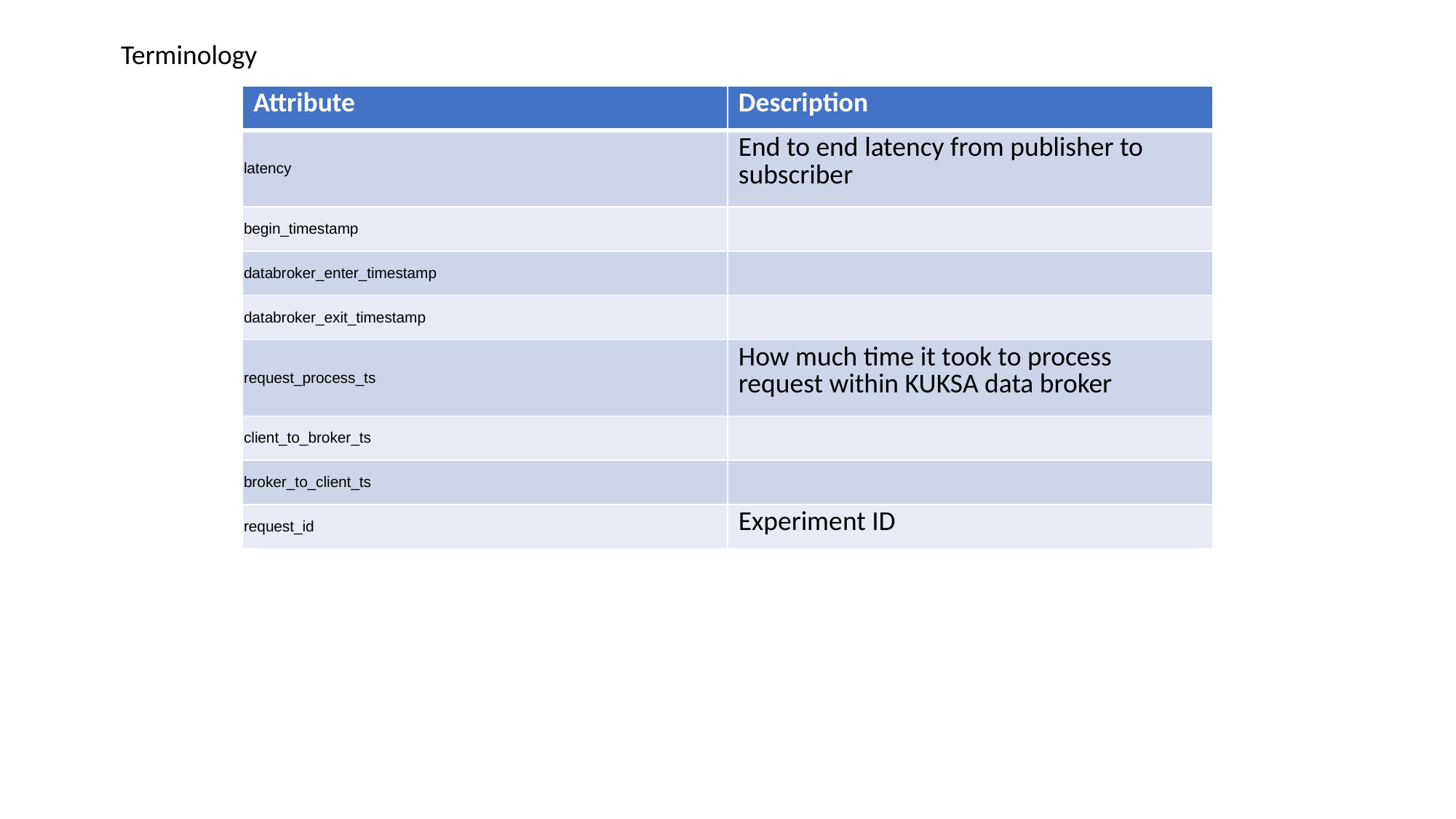

Terminology
| Attribute | Description |
| --- | --- |
| latency | End to end latency from publisher to subscriber |
| begin\_timestamp |  |
| databroker\_enter\_timestamp |  |
| databroker\_exit\_timestamp |  |
| request\_process\_ts | How much time it took to process request within KUKSA data broker |
| client\_to\_broker\_ts |  |
| broker\_to\_client\_ts |  |
| request\_id | Experiment ID |